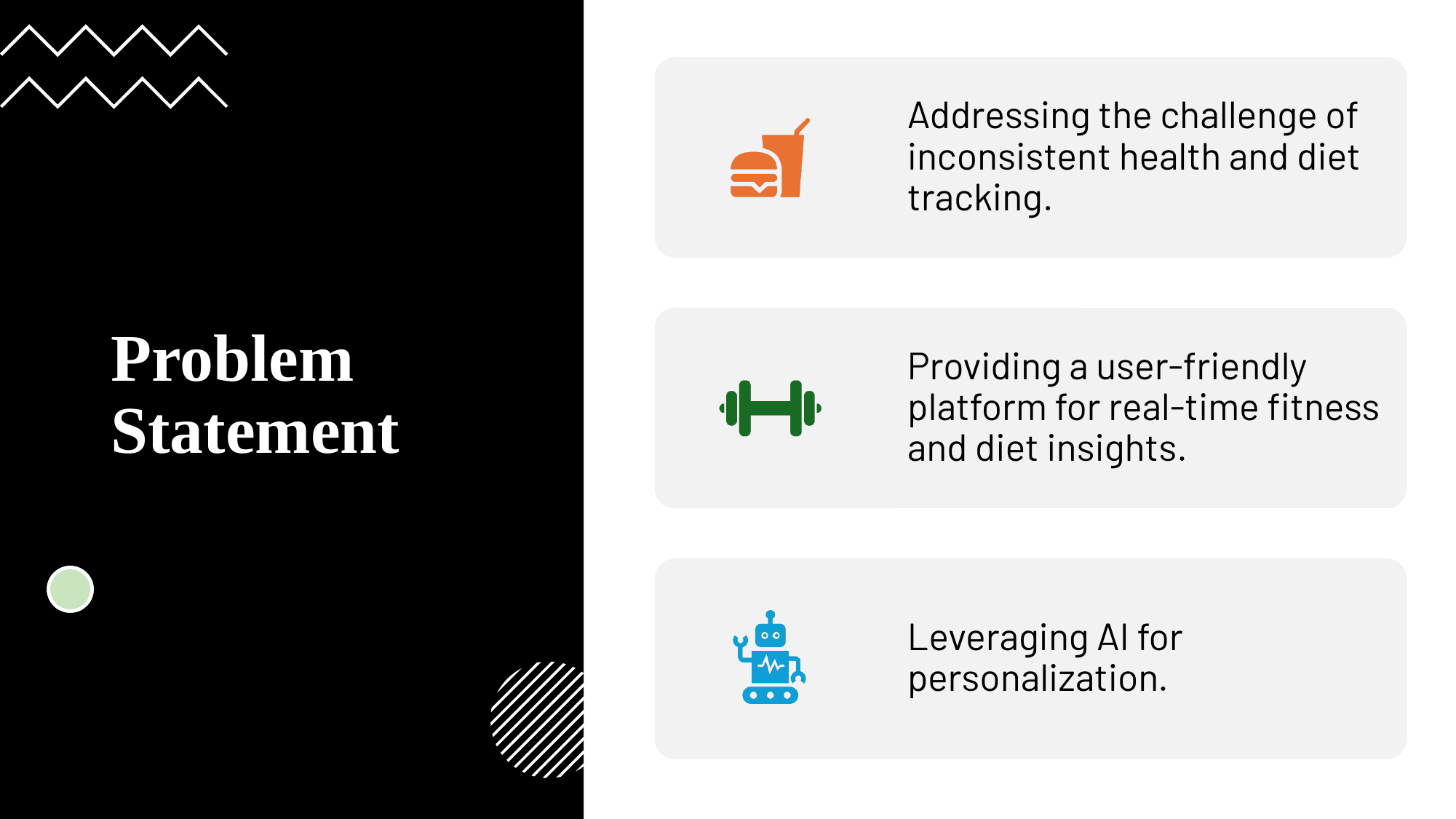

Addressing the challenge of inconsistent health and diet tracking.
Providing a user-friendly platform for real-time fitness and diet insights.
Leveraging AI for personalization.
# Problem Statement